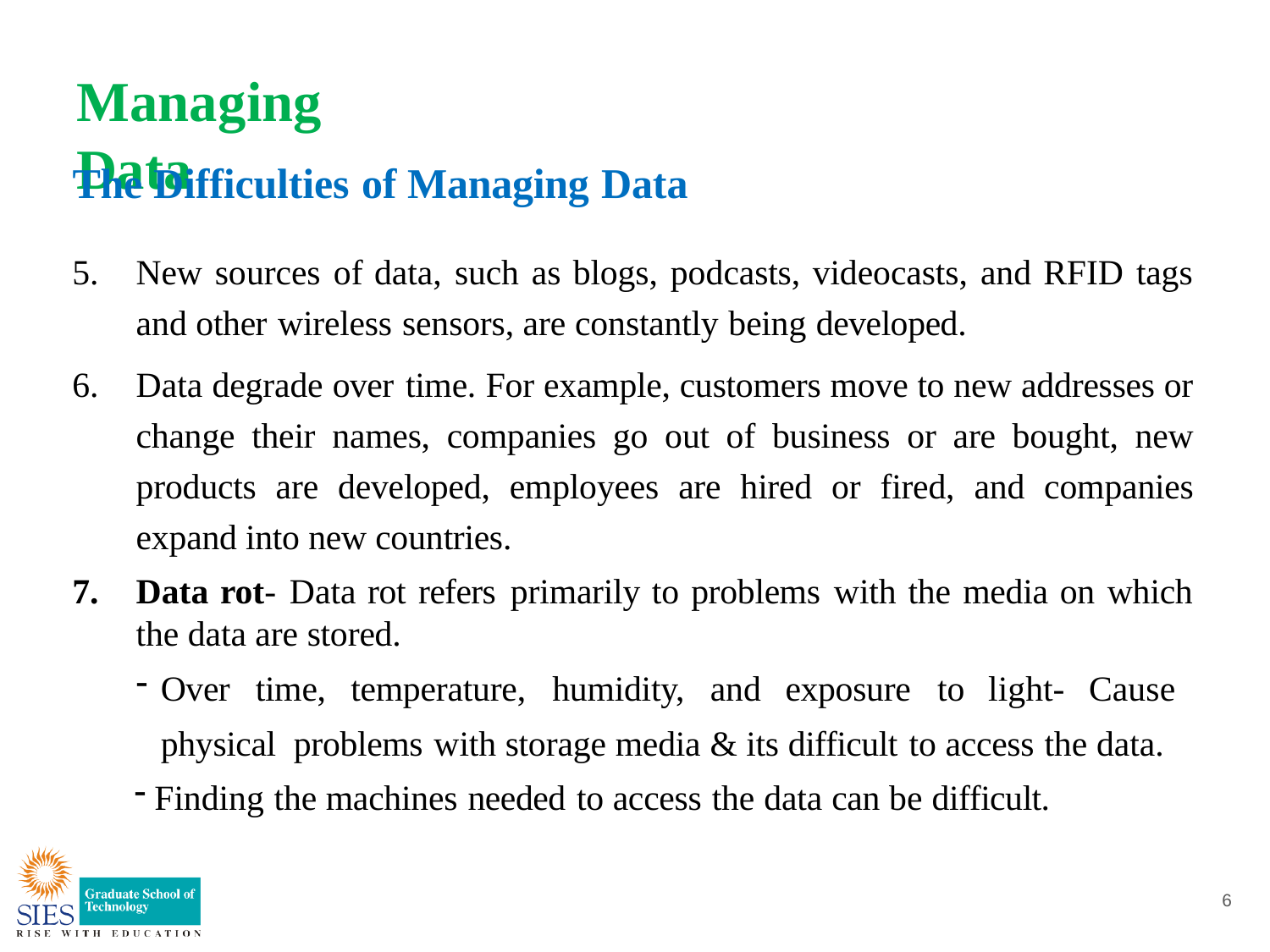

# Managing Data
The Difficulties of Managing Data

New sources of data, such as blogs, podcasts, videocasts, and RFID tags and other wireless sensors, are constantly being developed.
Data degrade over time. For example, customers move to new addresses or change their names, companies go out of business or are bought, new products are developed, employees are hired or fired, and companies expand into new countries.
Data rot- Data rot refers primarily to problems with the media on which the data are stored.
Over time, temperature, humidity, and exposure to light- Cause physical  problems with storage media & its difficult to access the data.
Finding the machines needed to access the data can be difficult.
6